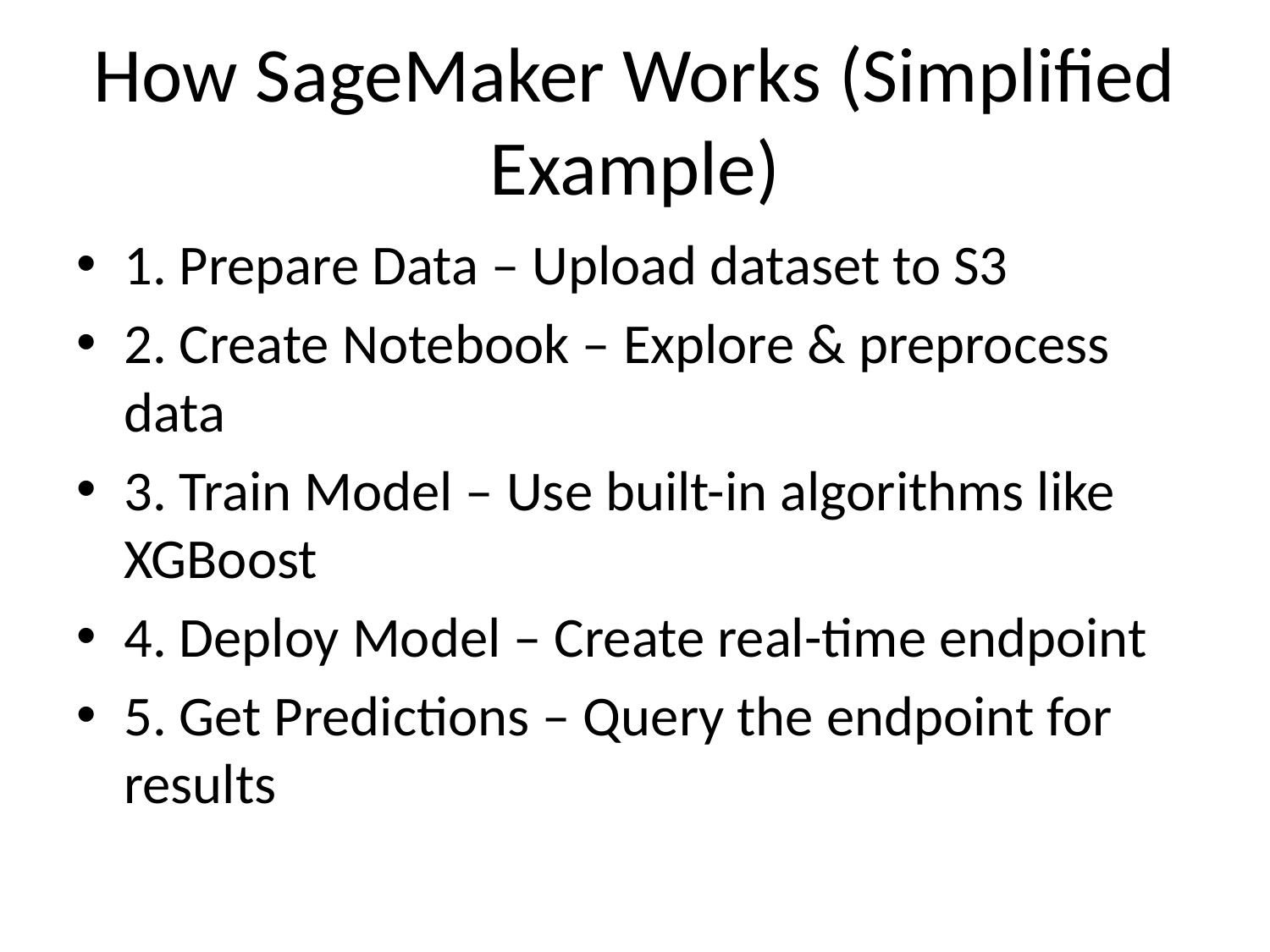

# How SageMaker Works (Simplified Example)
1. Prepare Data – Upload dataset to S3
2. Create Notebook – Explore & preprocess data
3. Train Model – Use built-in algorithms like XGBoost
4. Deploy Model – Create real-time endpoint
5. Get Predictions – Query the endpoint for results